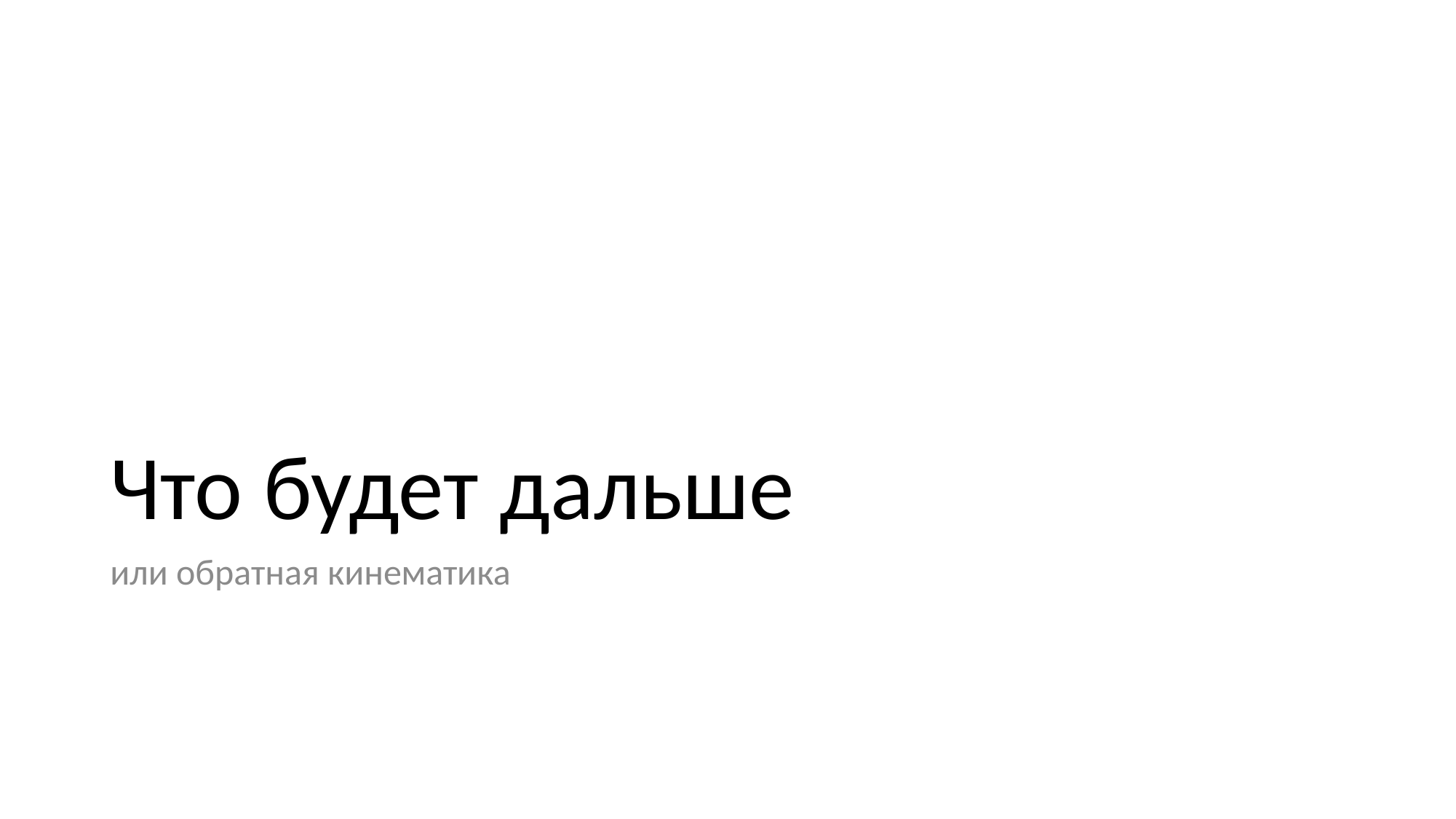

# Что будет дальше
или обратная кинематика